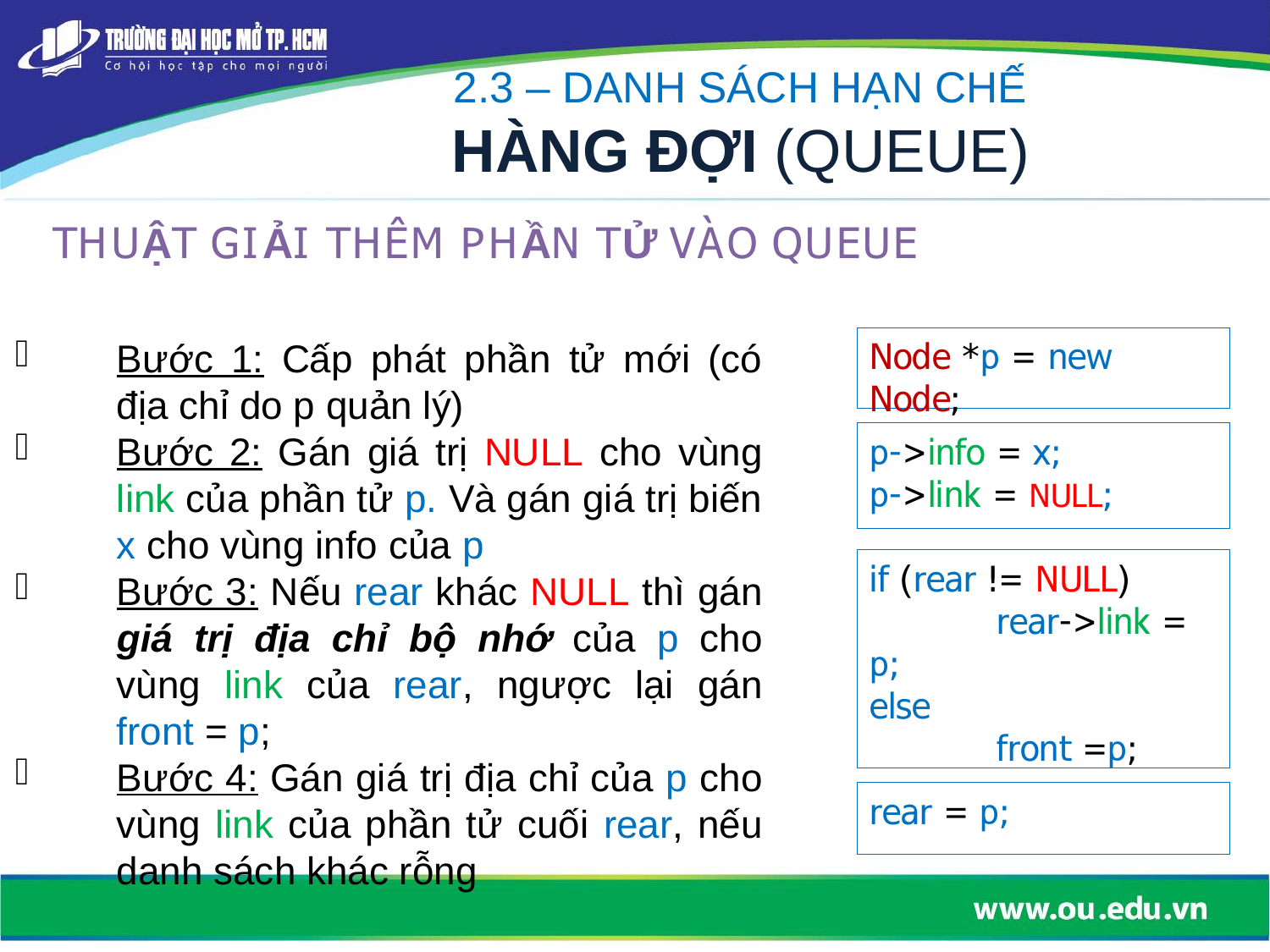

2.3 – DANH SÁCH HẠN CHẾ
HÀNG ĐỢI (QUEUE)
THUẬT GIẢI THÊM PHẦN TỬ VÀO QUEUE
Bước 1: Cấp phát phần tử mới (có địa chỉ do p quản lý)
Bước 2: Gán giá trị NULL cho vùng link của phần tử p. Và gán giá trị biến x cho vùng info của p
Bước 3: Nếu rear khác NULL thì gán giá trị địa chỉ bộ nhớ của p cho vùng link của rear, ngược lại gán front = p;
Bước 4: Gán giá trị địa chỉ của p cho vùng link của phần tử cuối rear, nếu danh sách khác rỗng
Node *p = new Node;

p->info = x;
p->link = NULL;

if (rear != NULL)
	rear->link = p;
else
	front =p;

rear = p;